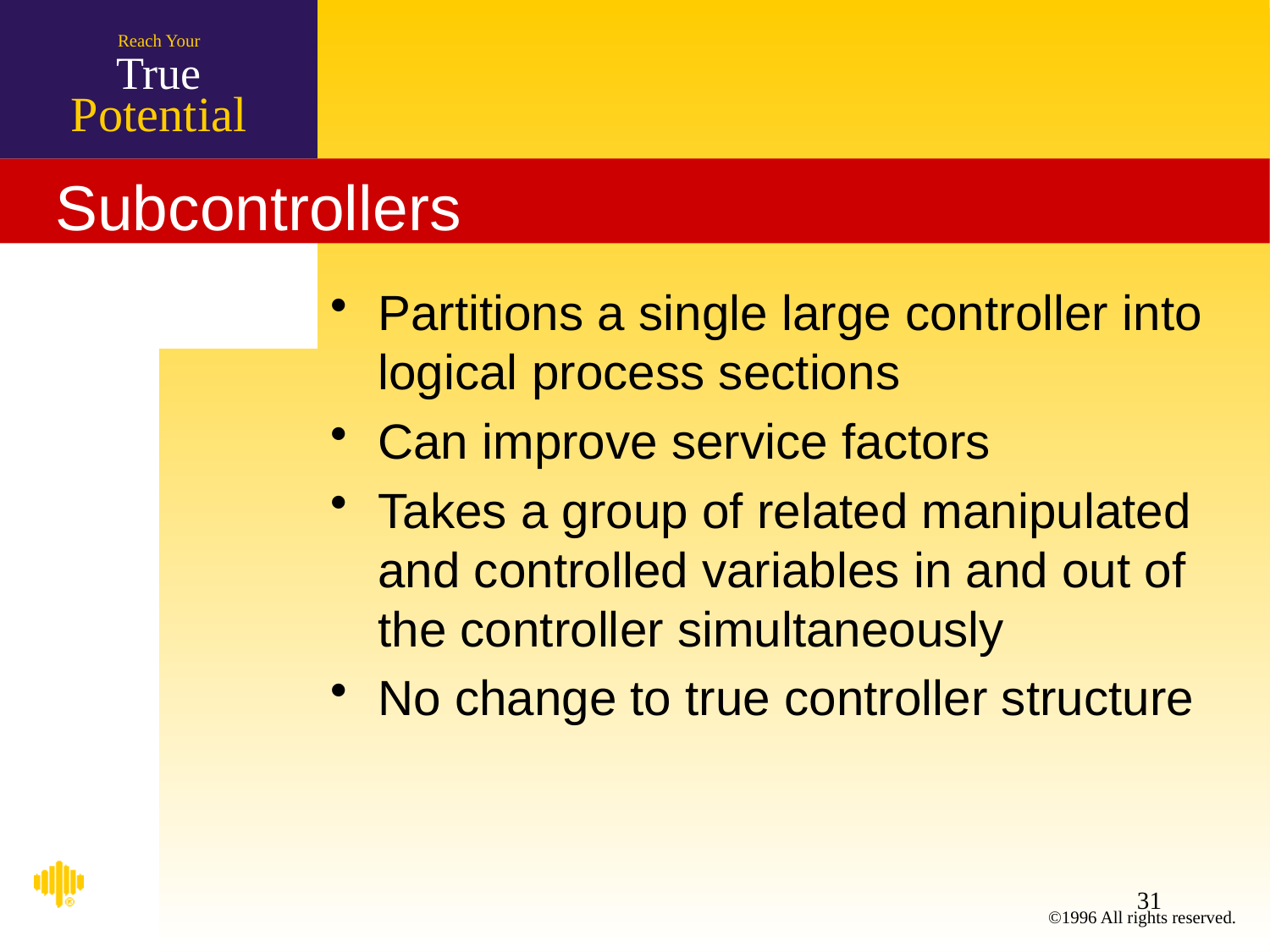

# Subcontrollers
Partitions a single large controller into logical process sections
Can improve service factors
Takes a group of related manipulated and controlled variables in and out of the controller simultaneously
No change to true controller structure
31